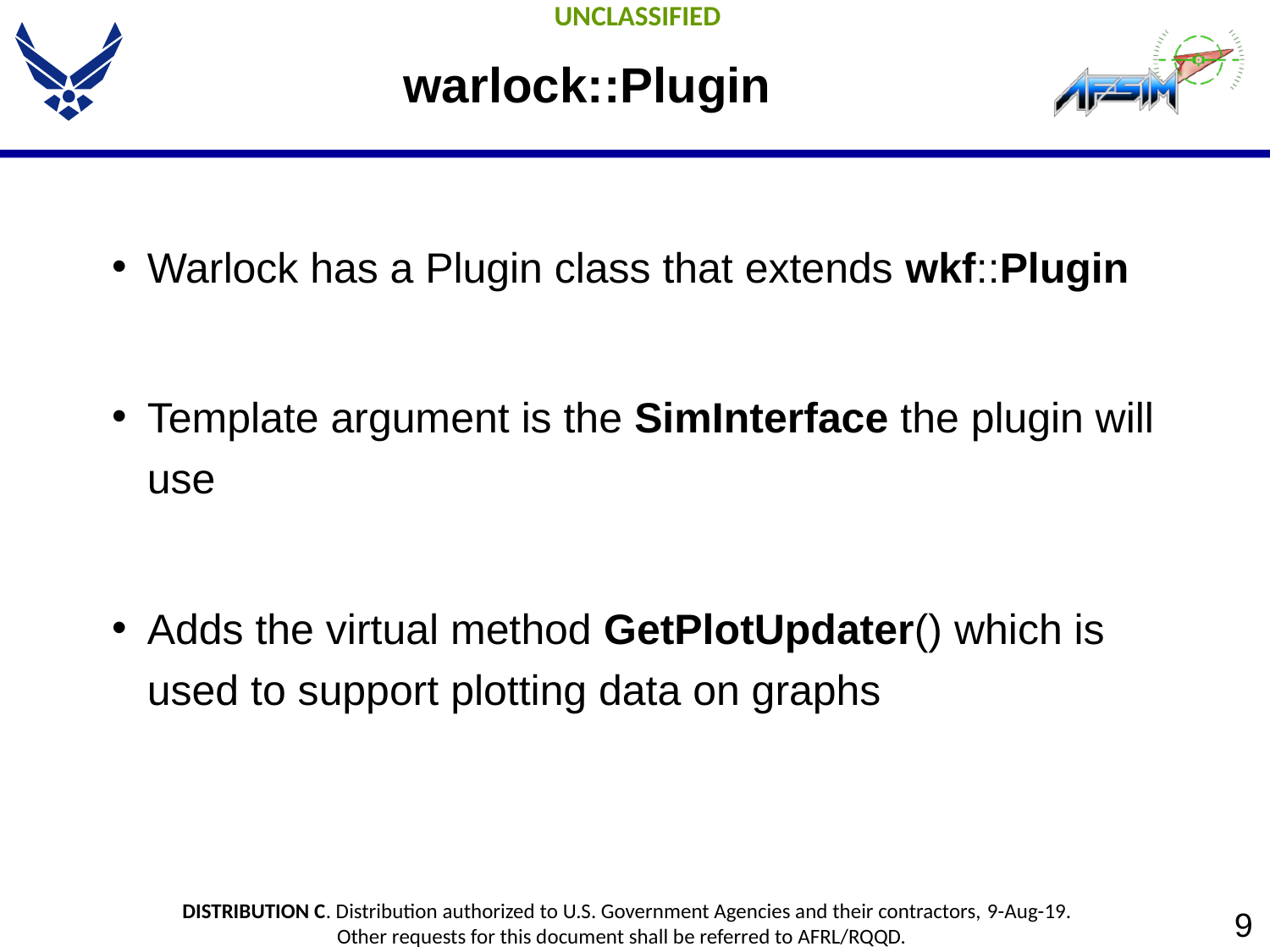

# warlock::Plugin
Warlock has a Plugin class that extends wkf::Plugin

Template argument is the SimInterface the plugin will use

Adds the virtual method GetPlotUpdater() which is used to support plotting data on graphs